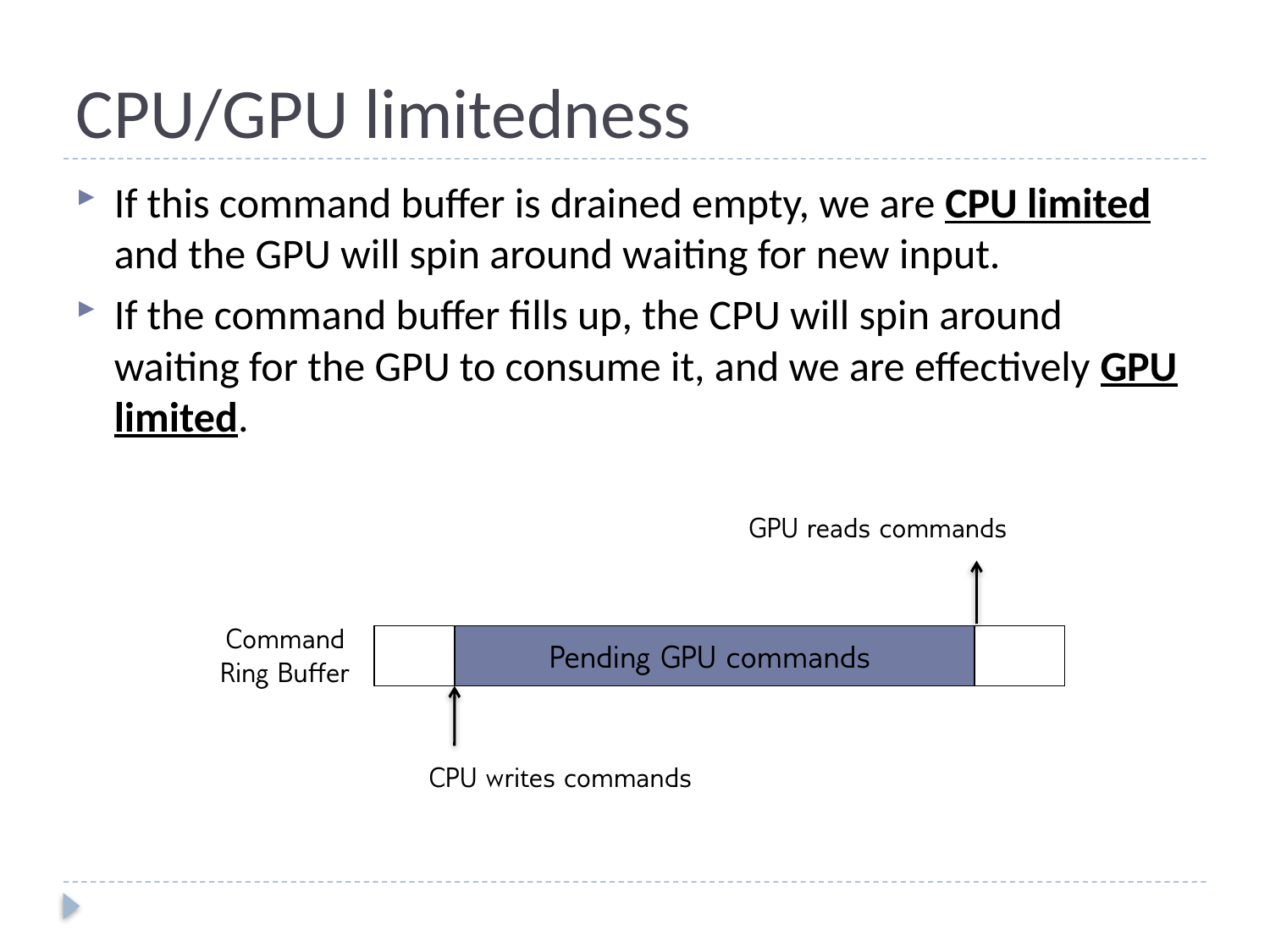

# CPU/GPU limitedness
If this command buffer is drained empty, we are CPU limited and the GPU will spin around waiting for new input.
If the command buffer fills up, the CPU will spin around waiting for the GPU to consume it, and we are effectively GPU limited.

GPU reads commands
Command
Ring Buffer

Pending GPU commands

CPU writes commands